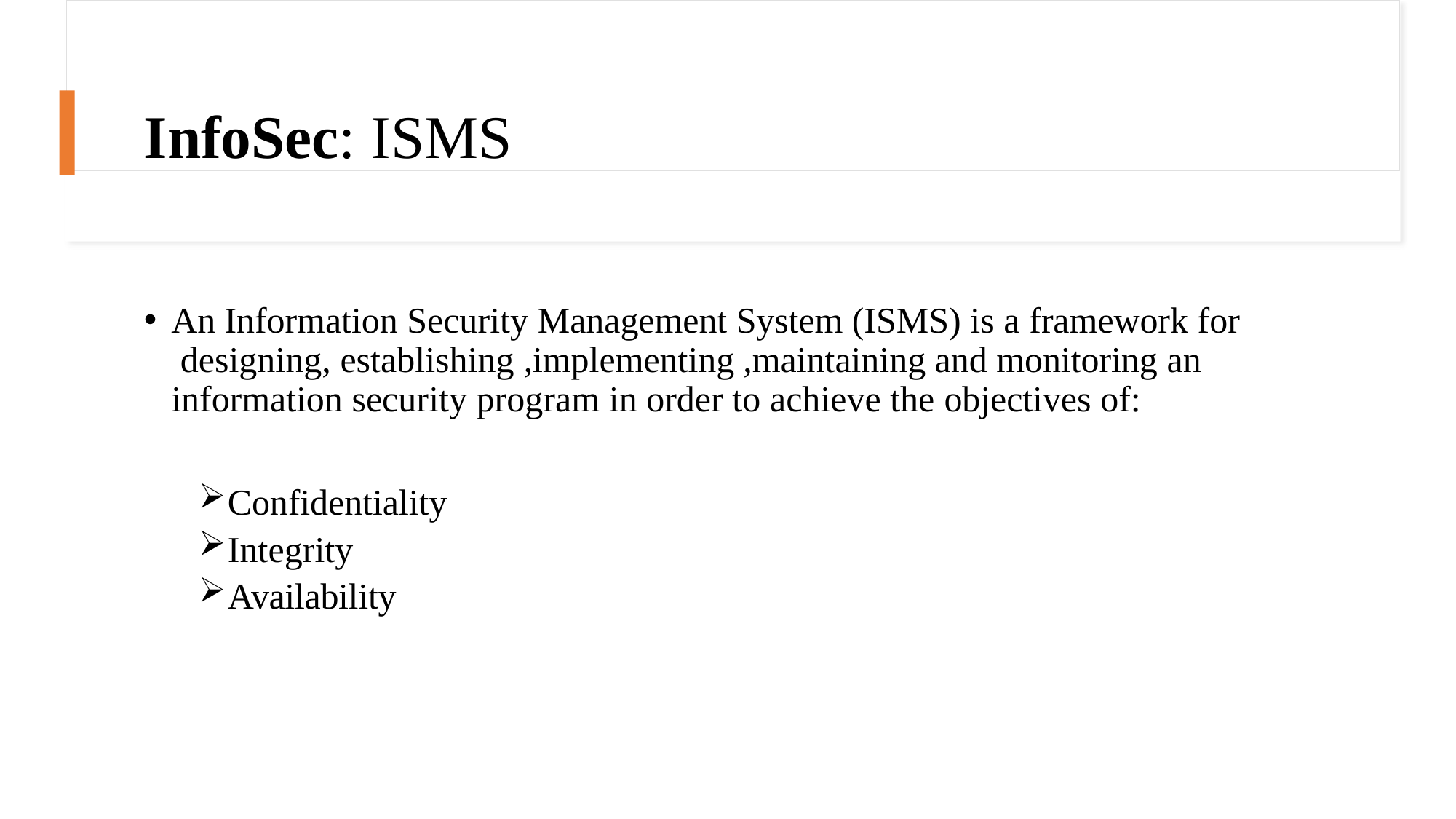

# InfoSec: ISMS

An Information Security Management System (ISMS) is a framework for  designing, establishing ,implementing ,maintaining and monitoring an  information security program in order to achieve the objectives of:

Confidentiality
Integrity
Availability